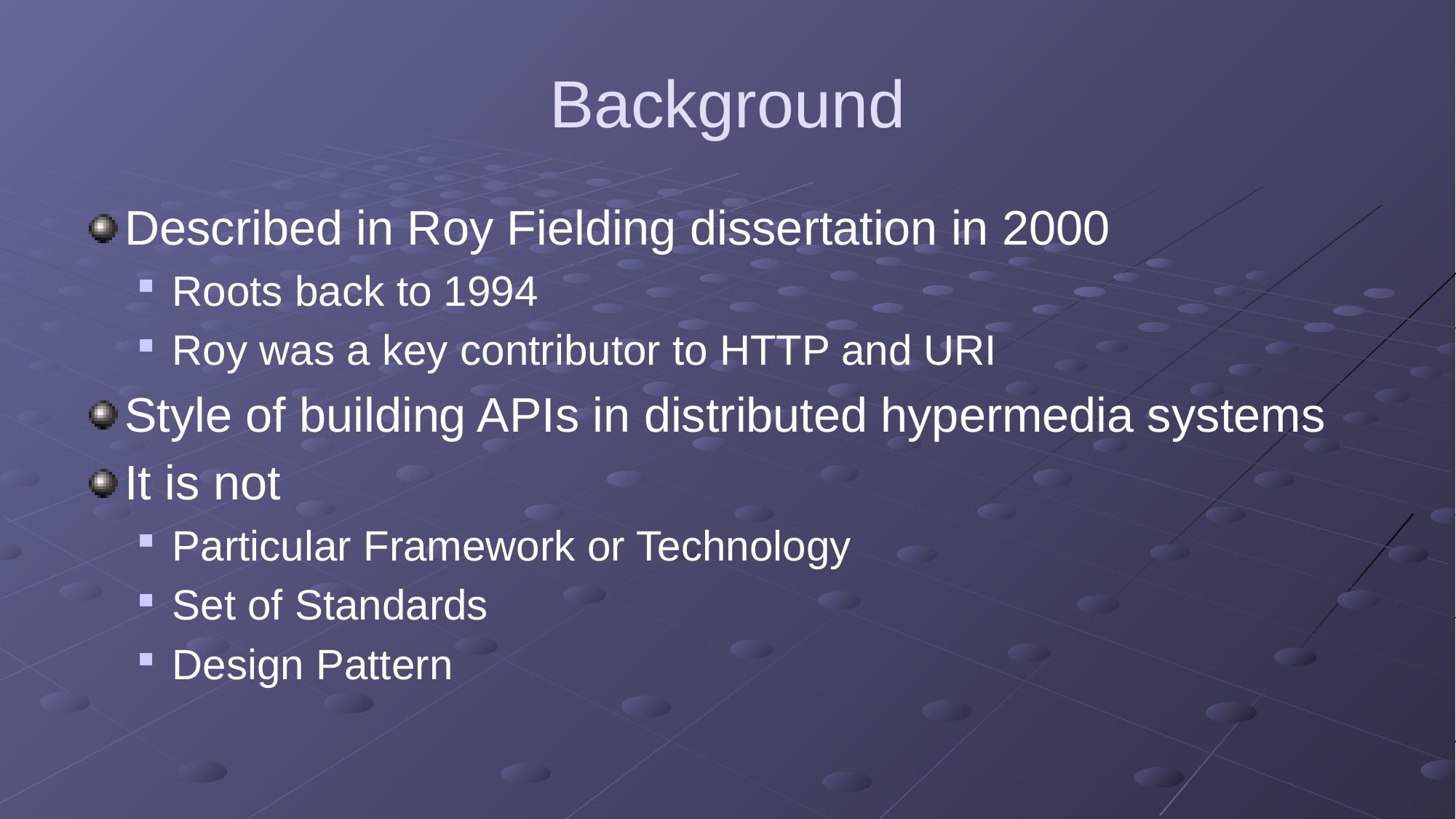

# Background
Described in Roy Fielding dissertation in 2000
Roots back to 1994
Roy was a key contributor to HTTP and URI
Style of building APIs in distributed hypermedia systems
It is not
Particular Framework or Technology
Set of Standards
Design Pattern